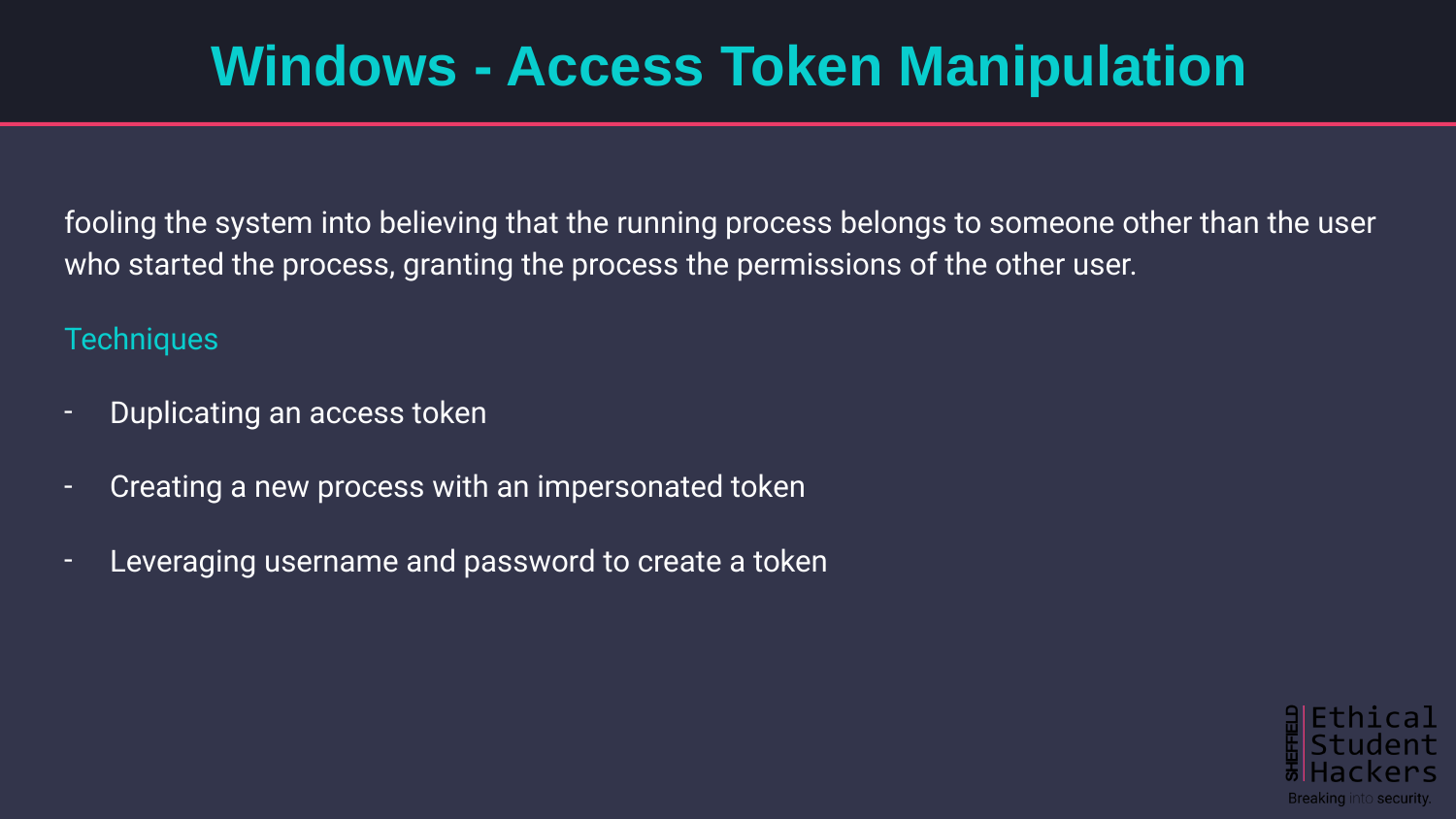

# Windows - Access Token Manipulation
fooling the system into believing that the running process belongs to someone other than the user who started the process, granting the process the permissions of the other user.
Techniques
Duplicating an access token
Creating a new process with an impersonated token
Leveraging username and password to create a token